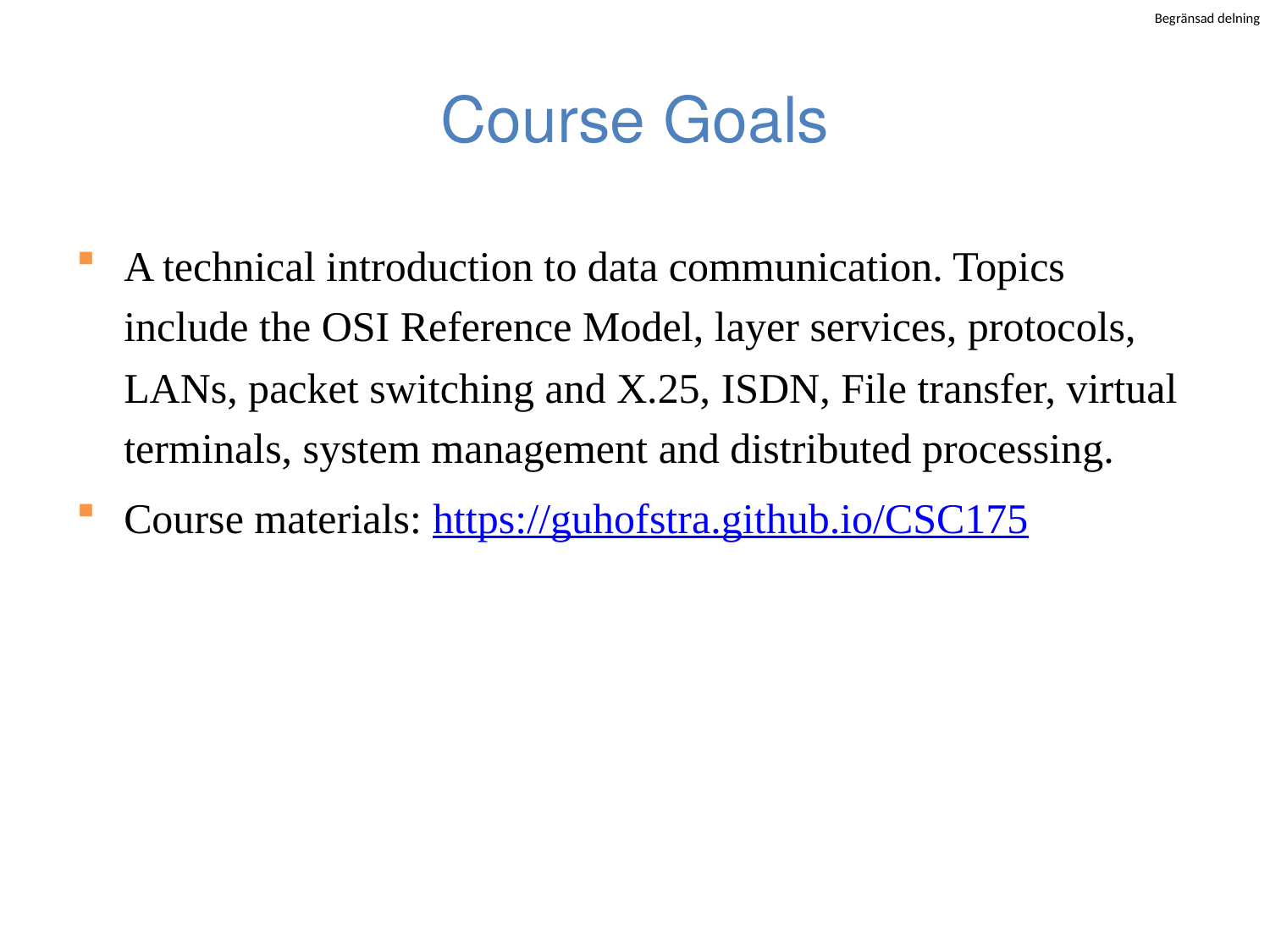

# Course Goals
A technical introduction to data communication. Topics include the OSI Reference Model, layer services, protocols, LANs, packet switching and X.25, ISDN, File transfer, virtual terminals, system management and distributed processing.
Course materials: https://guhofstra.github.io/CSC175